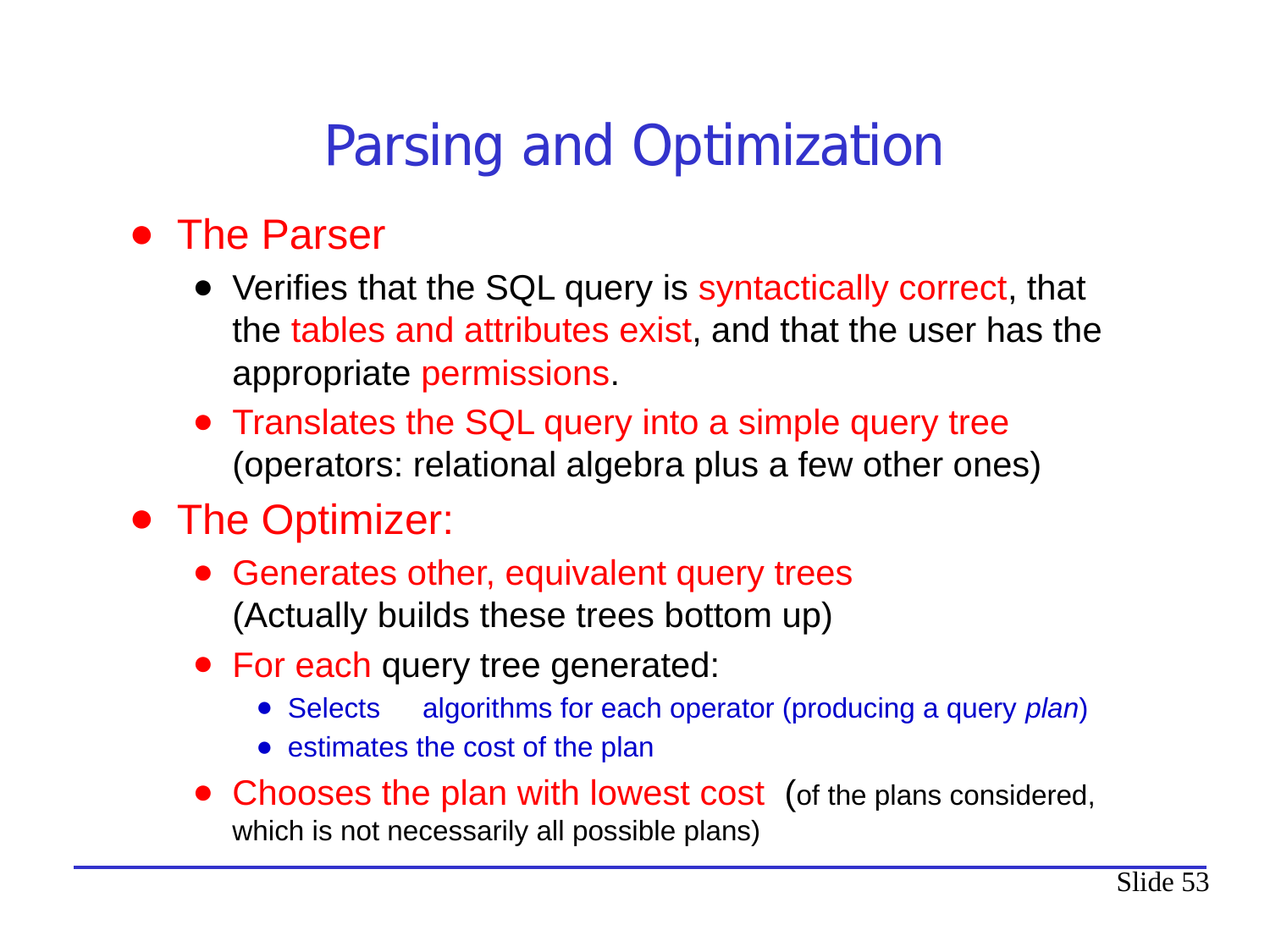

# Parsing and Optimization
The Parser
Verifies that the SQL query is syntactically correct, that the tables and attributes exist, and that the user has the appropriate permissions.
Translates the SQL query into a simple query tree
(operators: relational algebra plus a few other ones)
The Optimizer:
Generates other, equivalent query trees
(Actually builds these trees bottom up)
For each query tree generated:
Selects	 algorithms for each operator (producing a query plan)
estimates the cost of the plan
Chooses the plan with lowest cost  (of the plans considered, which is not necessarily all possible plans)